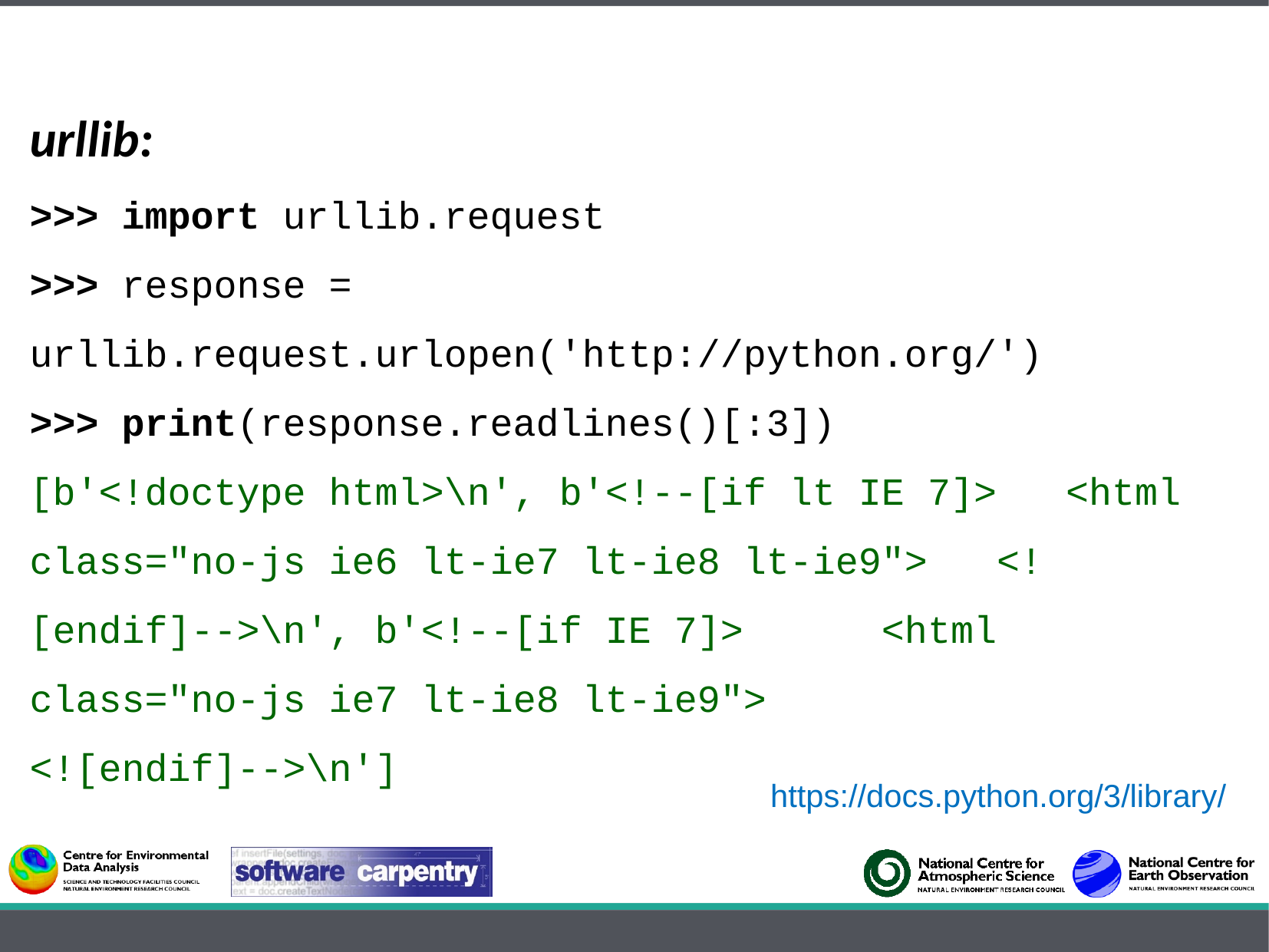

urllib:
>>> import urllib.request
>>> response = urllib.request.urlopen('http://python.org/')
>>> print(response.readlines()[:3])
[b'<!doctype html>\n', b'<!--[if lt IE 7]>   <html class="no-js ie6 lt-ie7 lt-ie8 lt-ie9">   <![endif]-->\n', b'<!--[if IE 7]>      <html class="no-js ie7 lt-ie8 lt-ie9">
<![endif]-->\n']
https://docs.python.org/3/library/